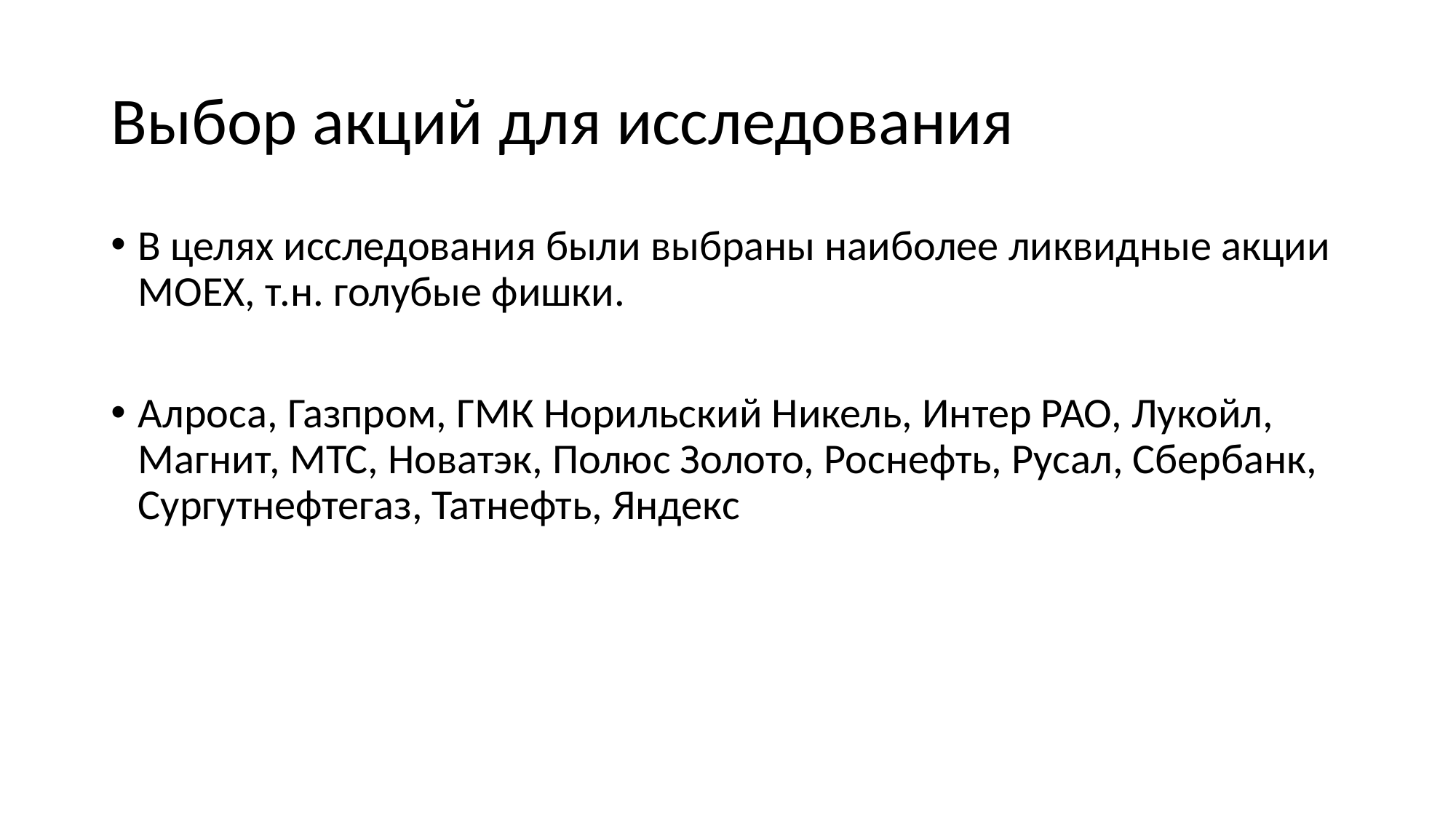

# Выбор акций для исследования
В целях исследования были выбраны наиболее ликвидные акции MOEX, т.н. голубые фишки.

Алроса, Газпром, ГМК Норильский Никель, Интер РАО, Лукойл, Магнит, МТС, Новатэк, Полюс Золото, Роснефть, Русал, Сбербанк, Сургутнефтегаз, Татнефть, Яндекс